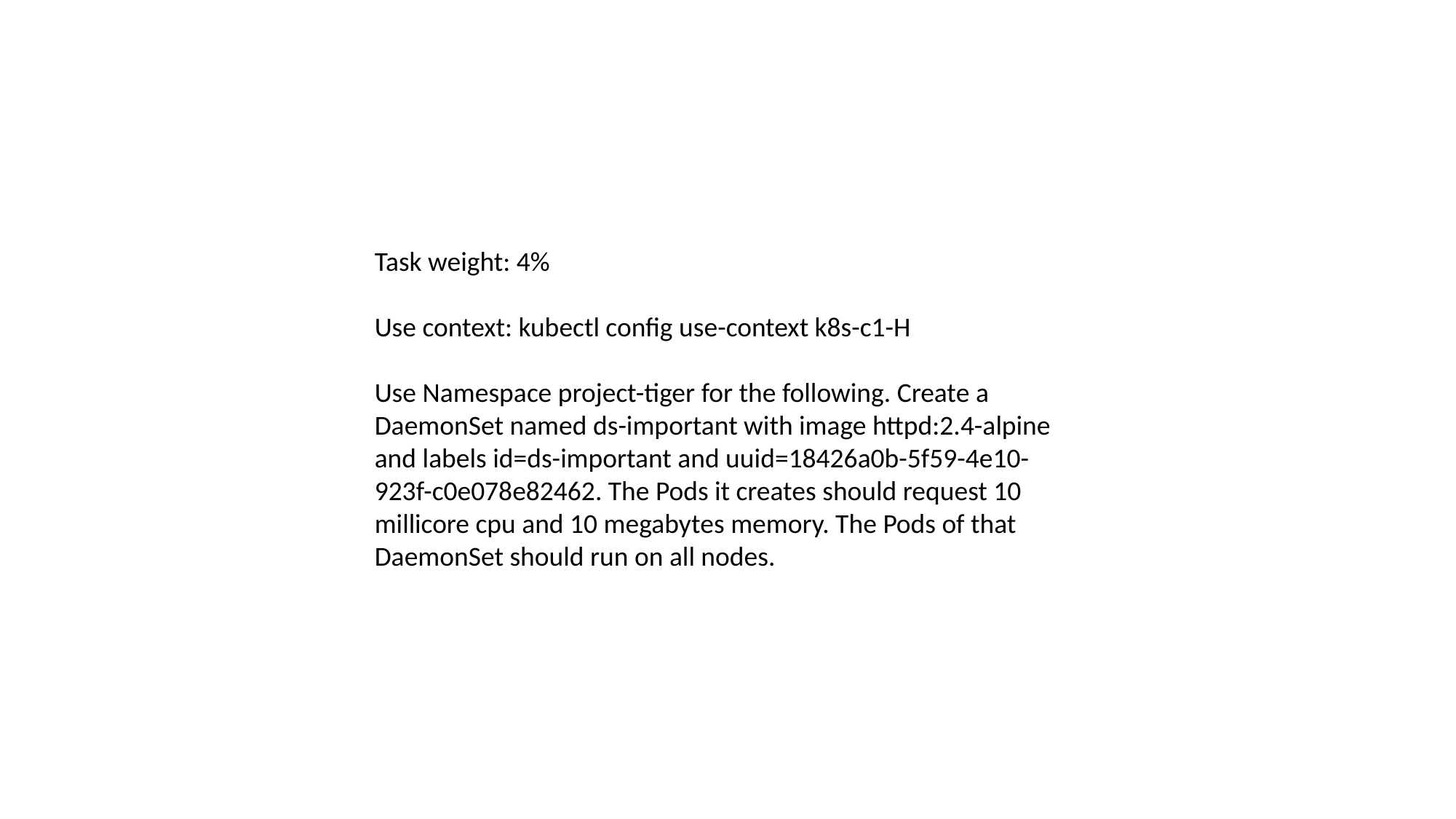

Task weight: 4%

Use context: kubectl config use-context k8s-c1-H

Use Namespace project-tiger for the following. Create a DaemonSet named ds-important with image httpd:2.4-alpine and labels id=ds-important and uuid=18426a0b-5f59-4e10-923f-c0e078e82462. The Pods it creates should request 10 millicore cpu and 10 megabytes memory. The Pods of that DaemonSet should run on all nodes.